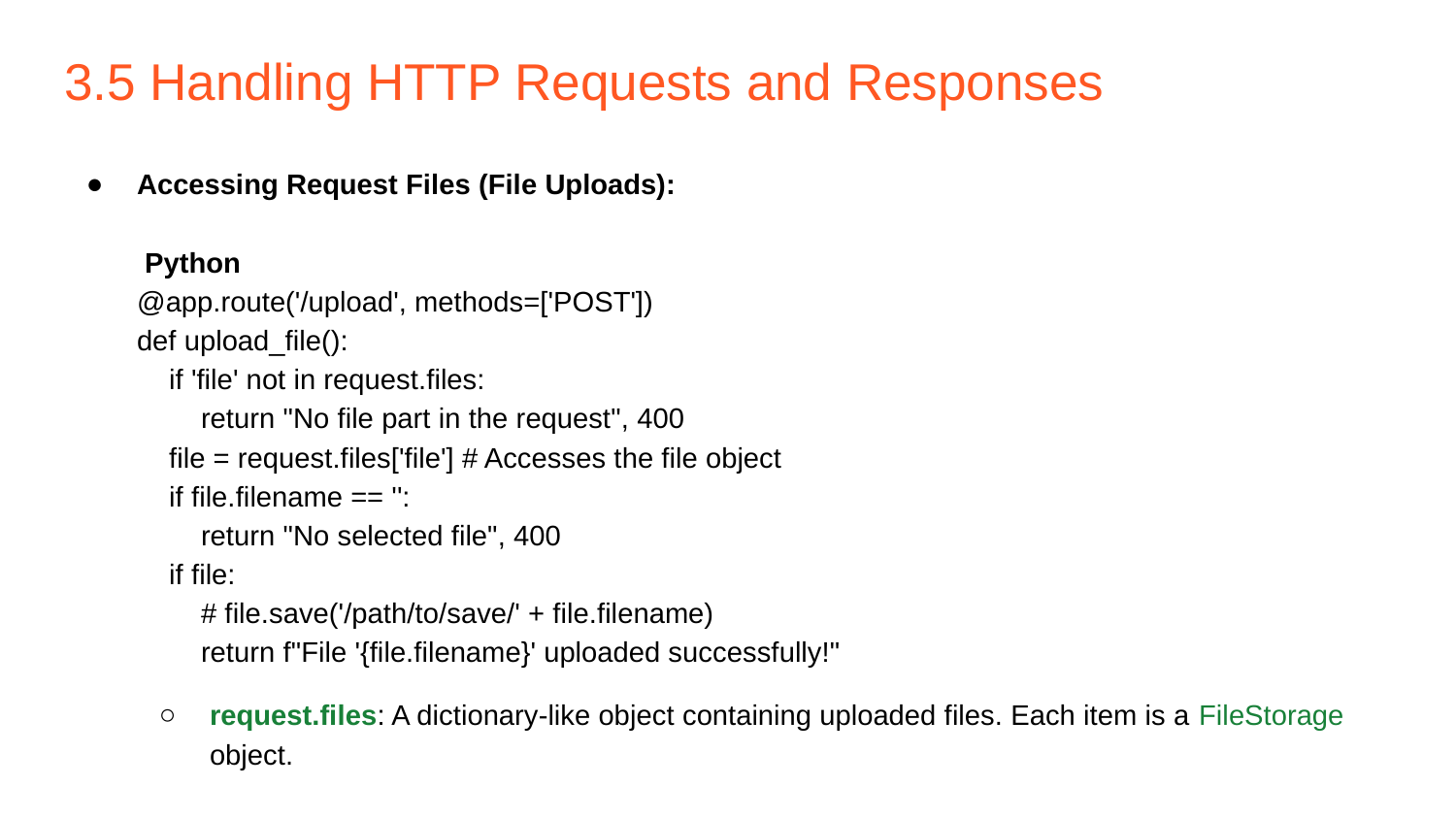

# 3.5 Handling HTTP Requests and Responses
Accessing Request Files (File Uploads):
 Python
@app.route('/upload', methods=['POST'])
def upload_file():
    if 'file' not in request.files:
        return "No file part in the request", 400
    file = request.files['file'] # Accesses the file object
    if file.filename == '':
        return "No selected file", 400
    if file:
        # file.save('/path/to/save/' + file.filename)
        return f"File '{file.filename}' uploaded successfully!"
request.files: A dictionary-like object containing uploaded files. Each item is a FileStorage object.